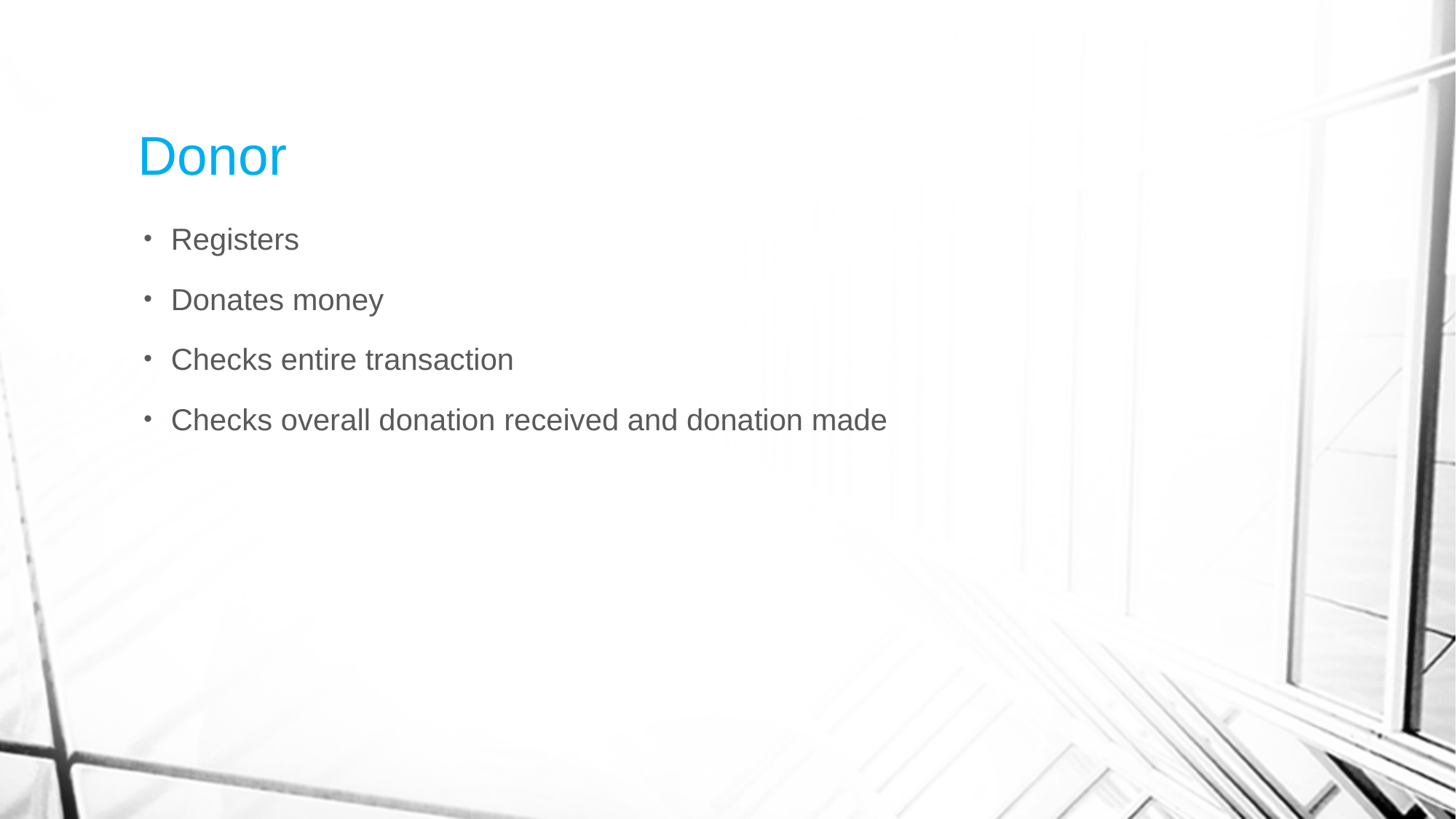

# Donor
Registers
Donates money
Checks entire transaction
Checks overall donation received and donation made